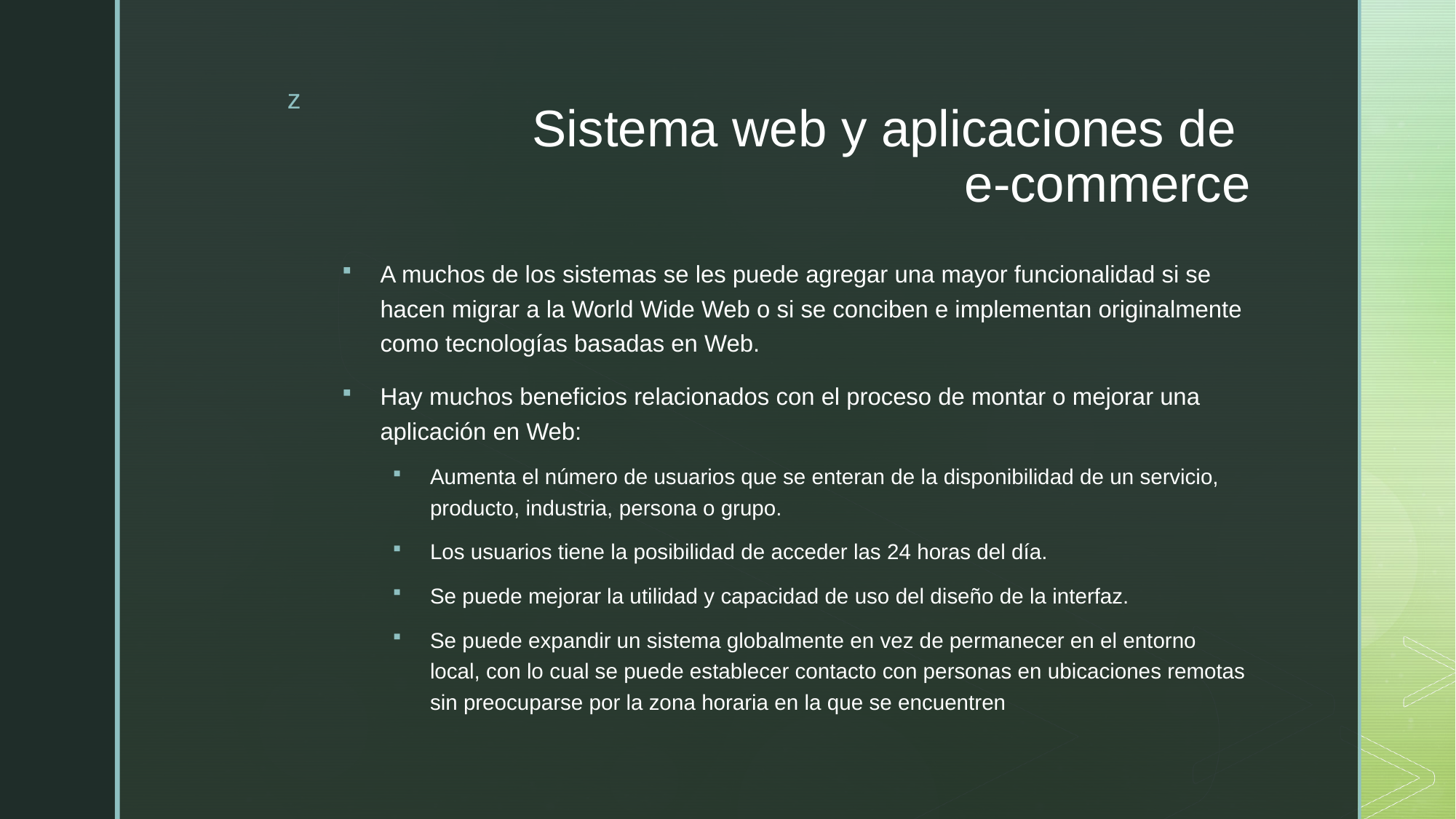

# Sistema web y aplicaciones de e-commerce
A muchos de los sistemas se les puede agregar una mayor funcionalidad si se hacen migrar a la World Wide Web o si se conciben e implementan originalmente como tecnologías basadas en Web.
Hay muchos beneficios relacionados con el proceso de montar o mejorar una aplicación en Web:
Aumenta el número de usuarios que se enteran de la disponibilidad de un servicio, producto, industria, persona o grupo.
Los usuarios tiene la posibilidad de acceder las 24 horas del día.
Se puede mejorar la utilidad y capacidad de uso del diseño de la interfaz.
Se puede expandir un sistema globalmente en vez de permanecer en el entorno local, con lo cual se puede establecer contacto con personas en ubicaciones remotas sin preocuparse por la zona horaria en la que se encuentren